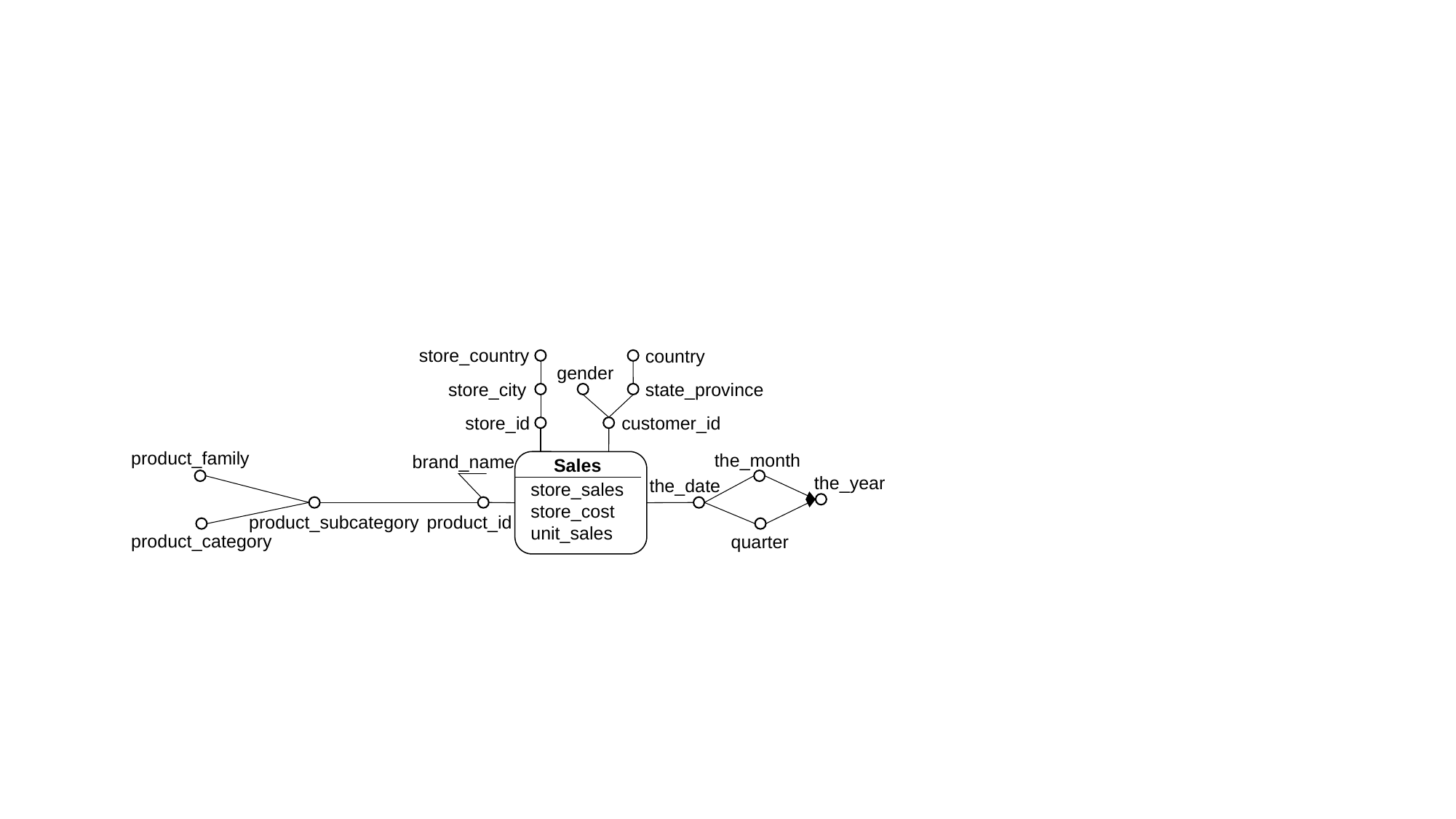

store_country
country

gender
store_city
state_province

customer_id
store_id

product_family
the_month
brand_name
Sales
store_sales
store_cost
unit_sales
the_year
the_date

product_subcategory
product_id

product_category
quarter